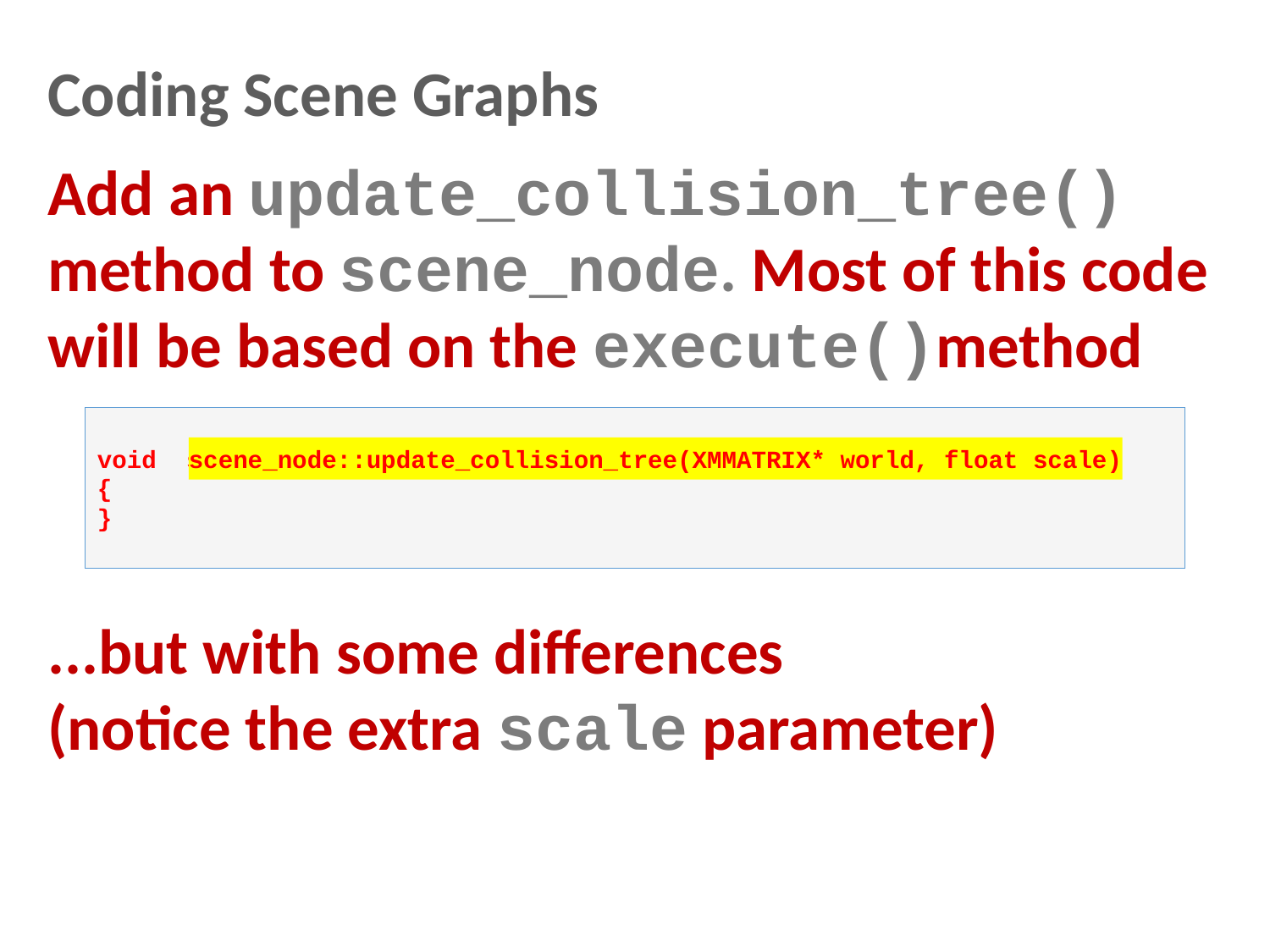

Coding Scene Graphs
Add an update_collision_tree() method to scene_node. Most of this code will be based on the execute()method

void  scene_node::update_collision_tree(XMMATRIX* world, float scale)
{
}

scene_node::update_collision_tree(XMMATRIX* world, float scale)
...but with some differences
(notice the extra scale parameter)